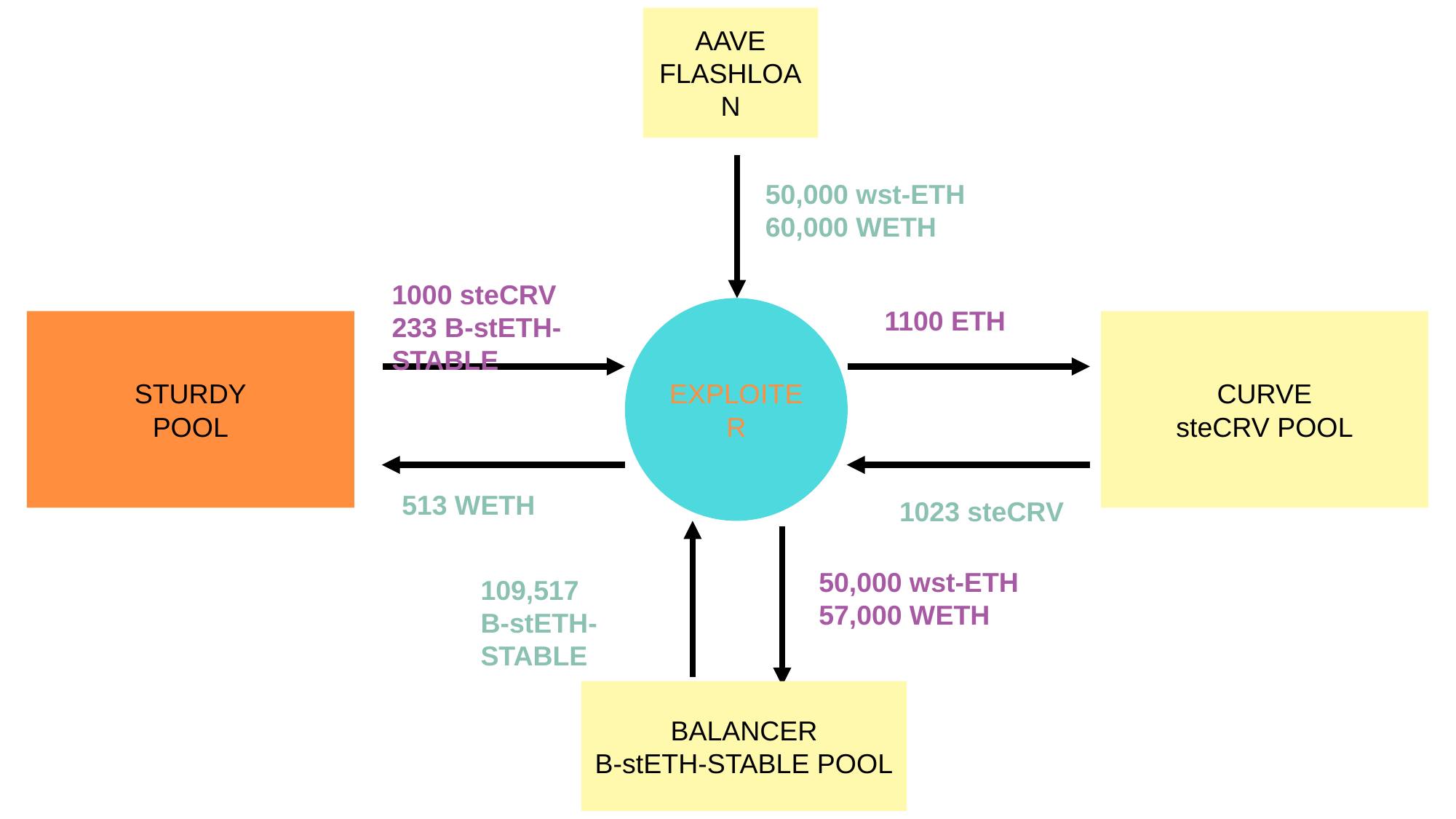

AAVE
FLASHLOAN
50,000 wst-ETH
60,000 WETH
1000 steCRV
233 B-stETH-STABLE
EXPLOITER
1100 ETH
STURDY
POOL
CURVE
steCRV POOL
513 WETH
1023 steCRV
50,000 wst-ETH
57,000 WETH
109,517
B-stETH-STABLE
BALANCER
B-stETH-STABLE POOL